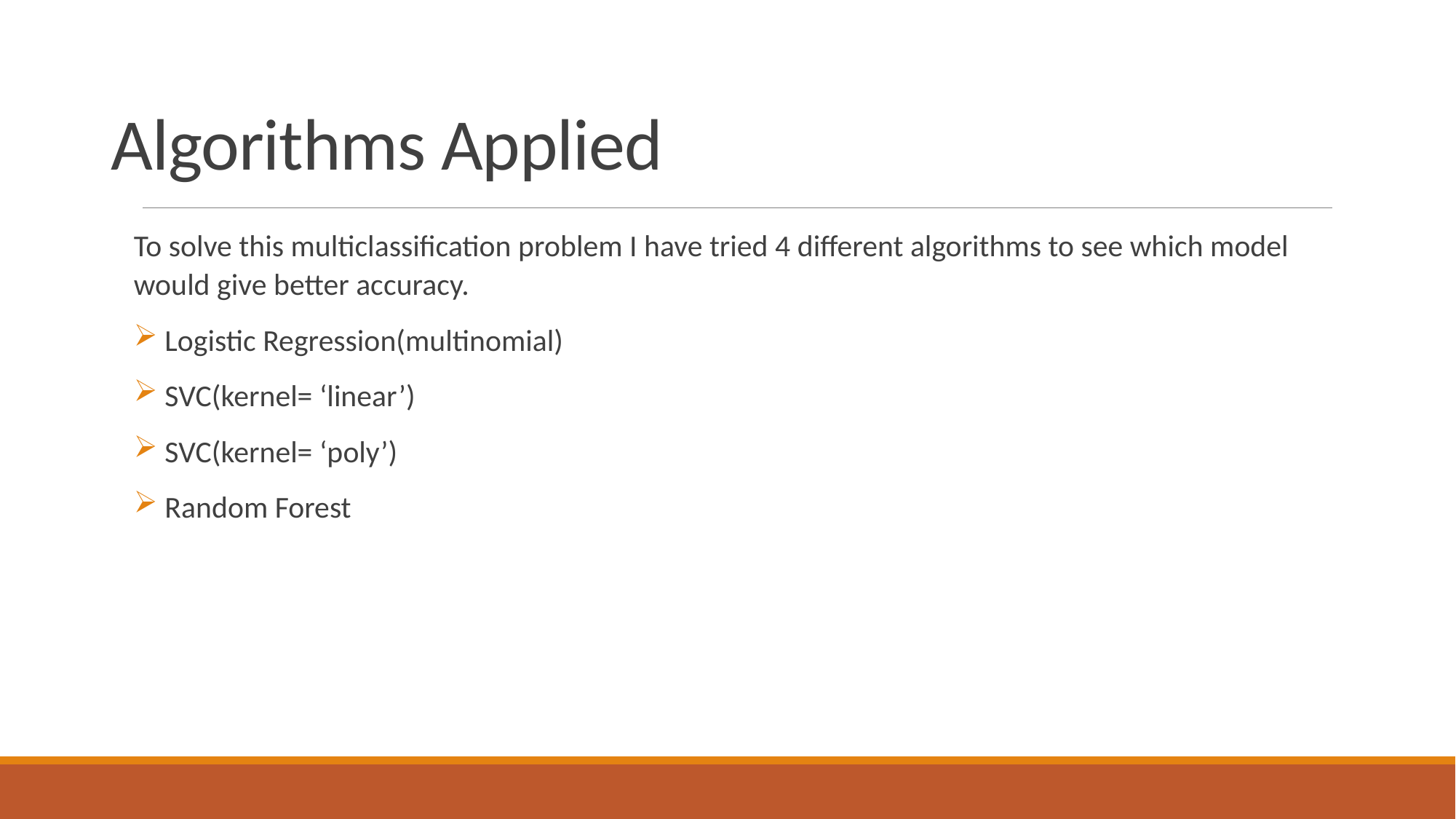

# Algorithms Applied
To solve this multiclassification problem I have tried 4 different algorithms to see which model would give better accuracy.
 Logistic Regression(multinomial)
 SVC(kernel= ‘linear’)
 SVC(kernel= ‘poly’)
 Random Forest